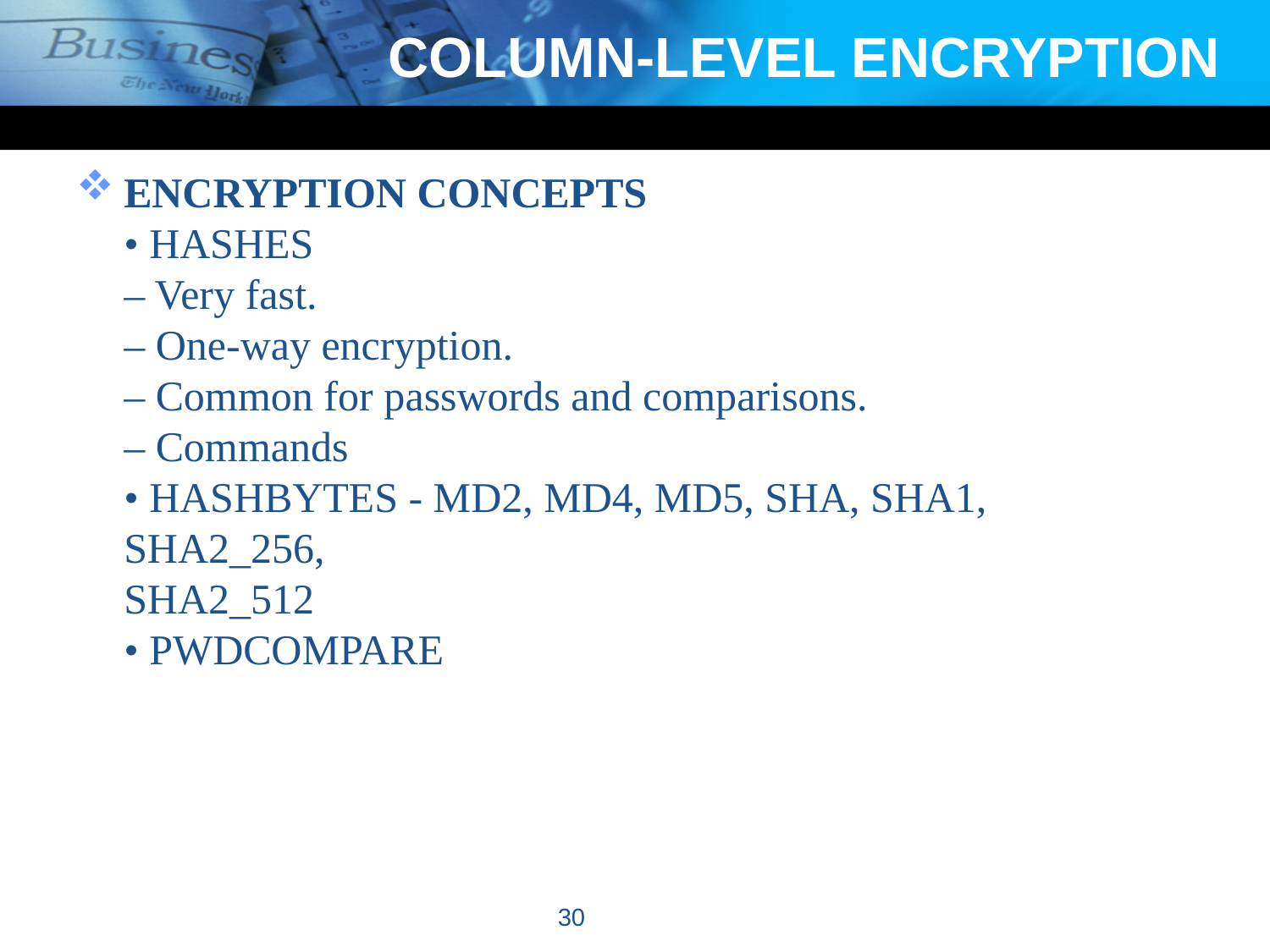

# COLUMN-LEVEL ENCRYPTION
ENCRYPTION CONCEPTS
• HASHES
– Very fast.
– One-way encryption.
– Common for passwords and comparisons.
– Commands
• HASHBYTES - MD2, MD4, MD5, SHA, SHA1, SHA2_256,
SHA2_512
• PWDCOMPARE
30